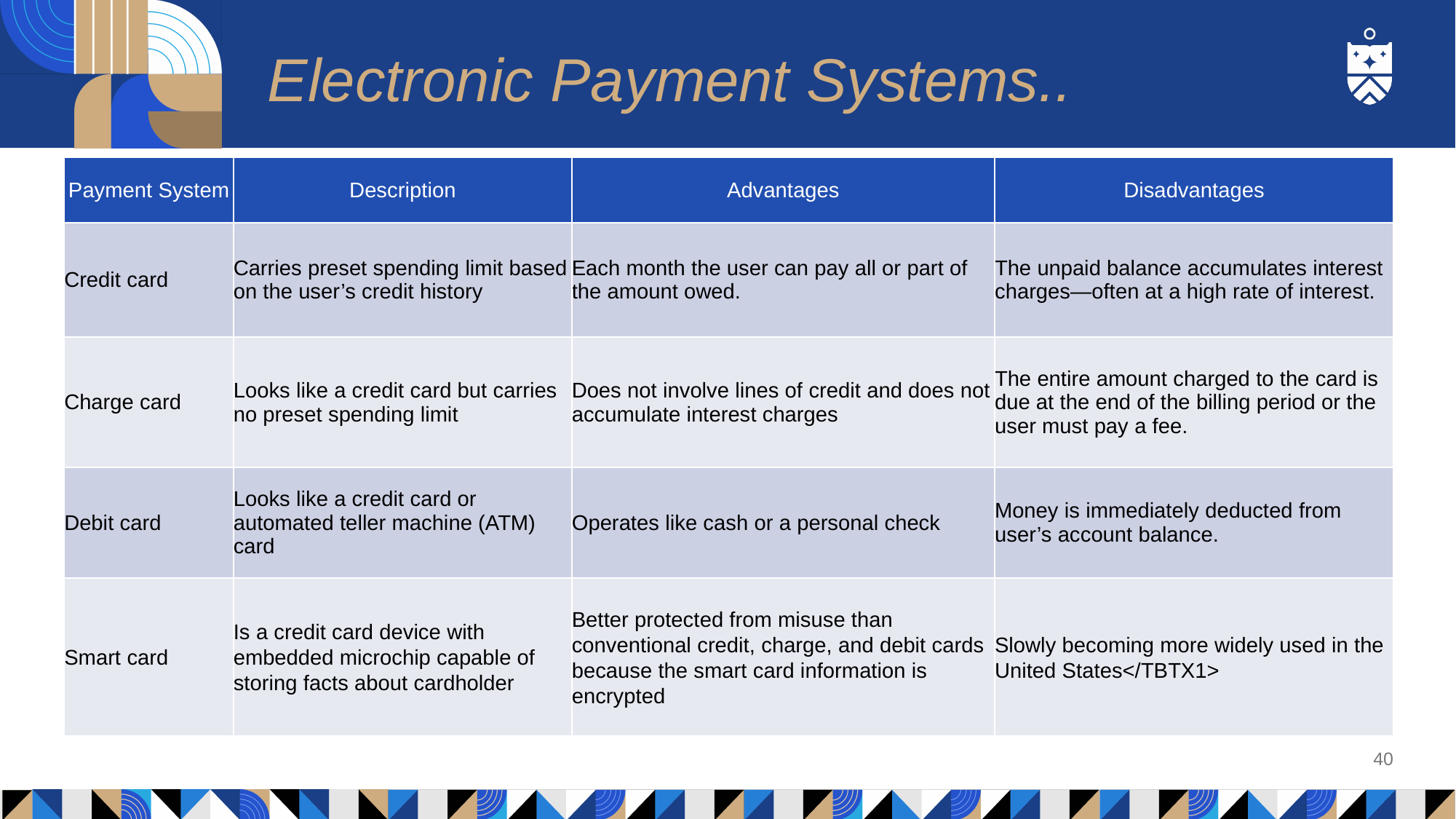

# Electronic Payment Systems..
| Payment System | Description | Advantages | Disadvantages |
| --- | --- | --- | --- |
| Credit card | Carries preset spending limit based on the user’s credit history | Each month the user can pay all or part of the amount owed. | The unpaid balance accumulates interest charges—often at a high rate of interest. |
| Charge card | Looks like a credit card but carries no preset spending limit | Does not involve lines of credit and does not accumulate interest charges | The entire amount charged to the card is due at the end of the billing period or the user must pay a fee. |
| Debit card | Looks like a credit card or automated teller machine (ATM) card | Operates like cash or a personal check | Money is immediately deducted from user’s account balance. |
| Smart card | Is a credit card device with embedded microchip capable of storing facts about cardholder | Better protected from misuse than conventional credit, charge, and debit cards because the smart card information is encrypted | Slowly becoming more widely used in the United States</TBTX1> |
40